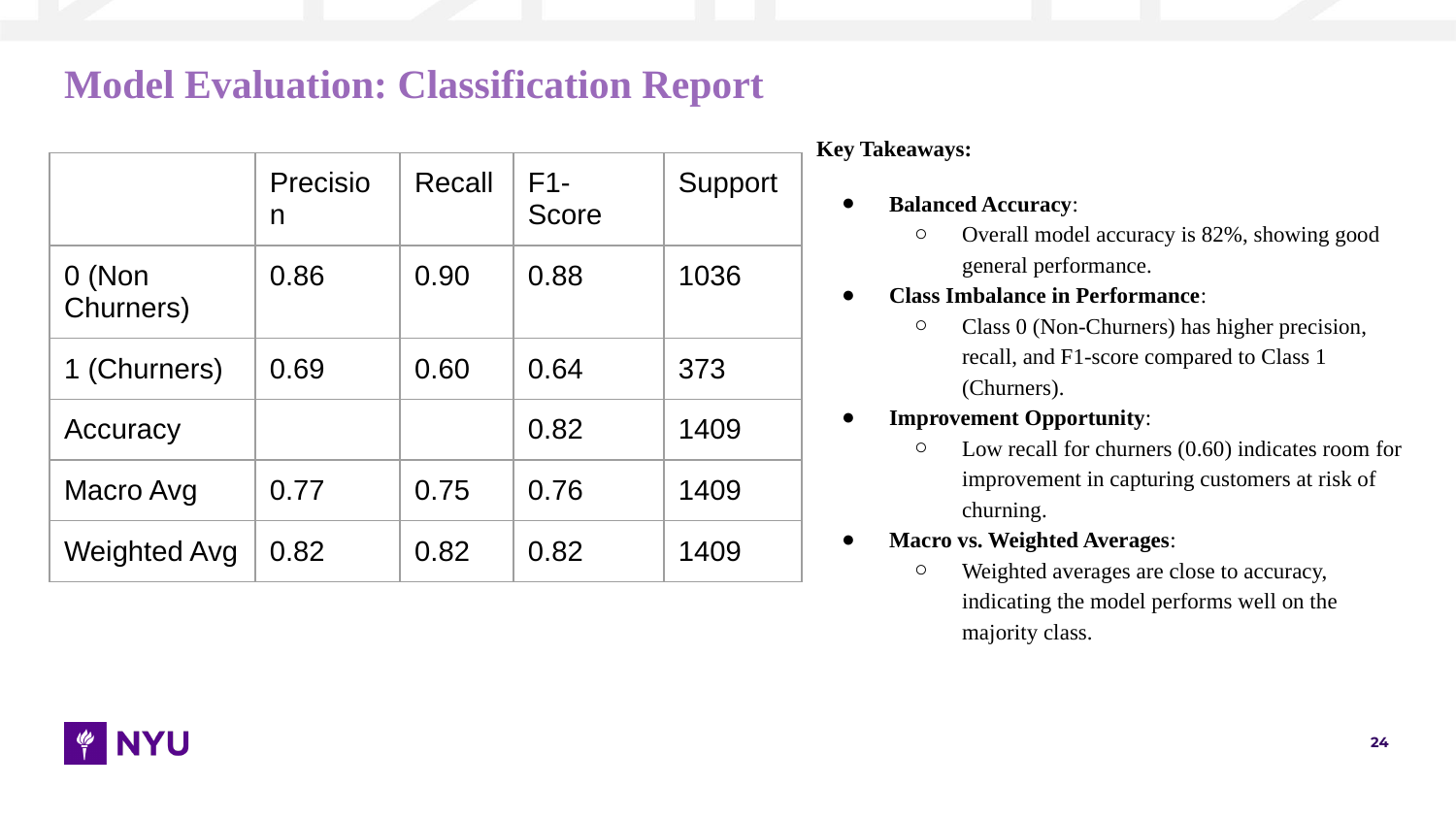

# Model Evaluation: Classification Report
Key Takeaways:
Balanced Accuracy:
Overall model accuracy is 82%, showing good general performance.
Class Imbalance in Performance:
Class 0 (Non-Churners) has higher precision, recall, and F1-score compared to Class 1 (Churners).
Improvement Opportunity:
Low recall for churners (0.60) indicates room for improvement in capturing customers at risk of churning.
Macro vs. Weighted Averages:
Weighted averages are close to accuracy, indicating the model performs well on the majority class.
|  | Precision | Recall | F1- Score | Support |
| --- | --- | --- | --- | --- |
| 0 (Non Churners) | 0.86 | 0.90 | 0.88 | 1036 |
| 1 (Churners) | 0.69 | 0.60 | 0.64 | 373 |
| Accuracy |  |  | 0.82 | 1409 |
| Macro Avg | 0.77 | 0.75 | 0.76 | 1409 |
| Weighted Avg | 0.82 | 0.82 | 0.82 | 1409 |